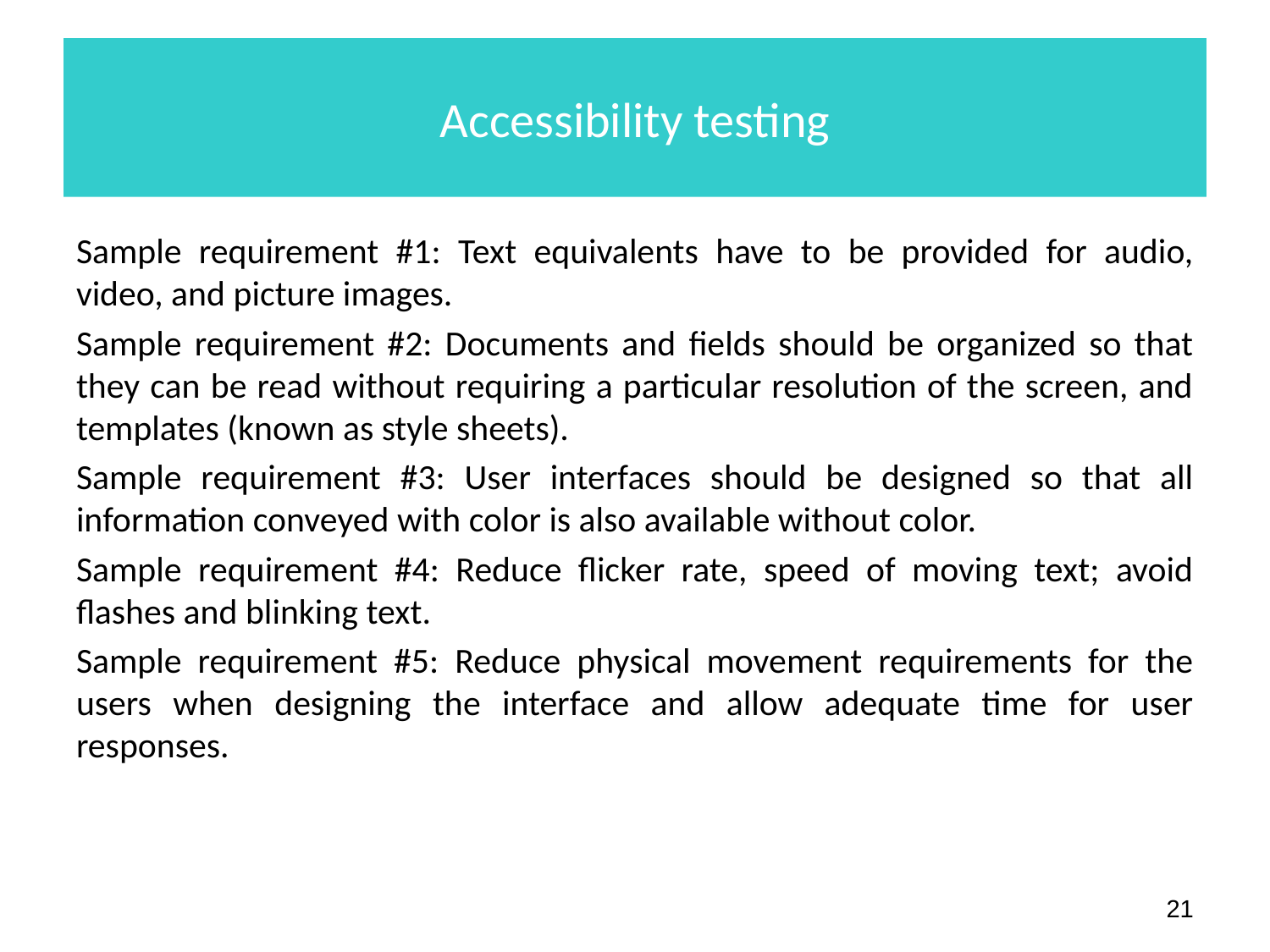

# Accessibility testing
Sample requirement #1: Text equivalents have to be provided for audio, video, and picture images.
Sample requirement #2: Documents and fields should be organized so that they can be read without requiring a particular resolution of the screen, and templates (known as style sheets).
Sample requirement #3: User interfaces should be designed so that all information conveyed with color is also available without color.
Sample requirement #4: Reduce flicker rate, speed of moving text; avoid flashes and blinking text.
Sample requirement #5: Reduce physical movement requirements for the users when designing the interface and allow adequate time for user responses.

21